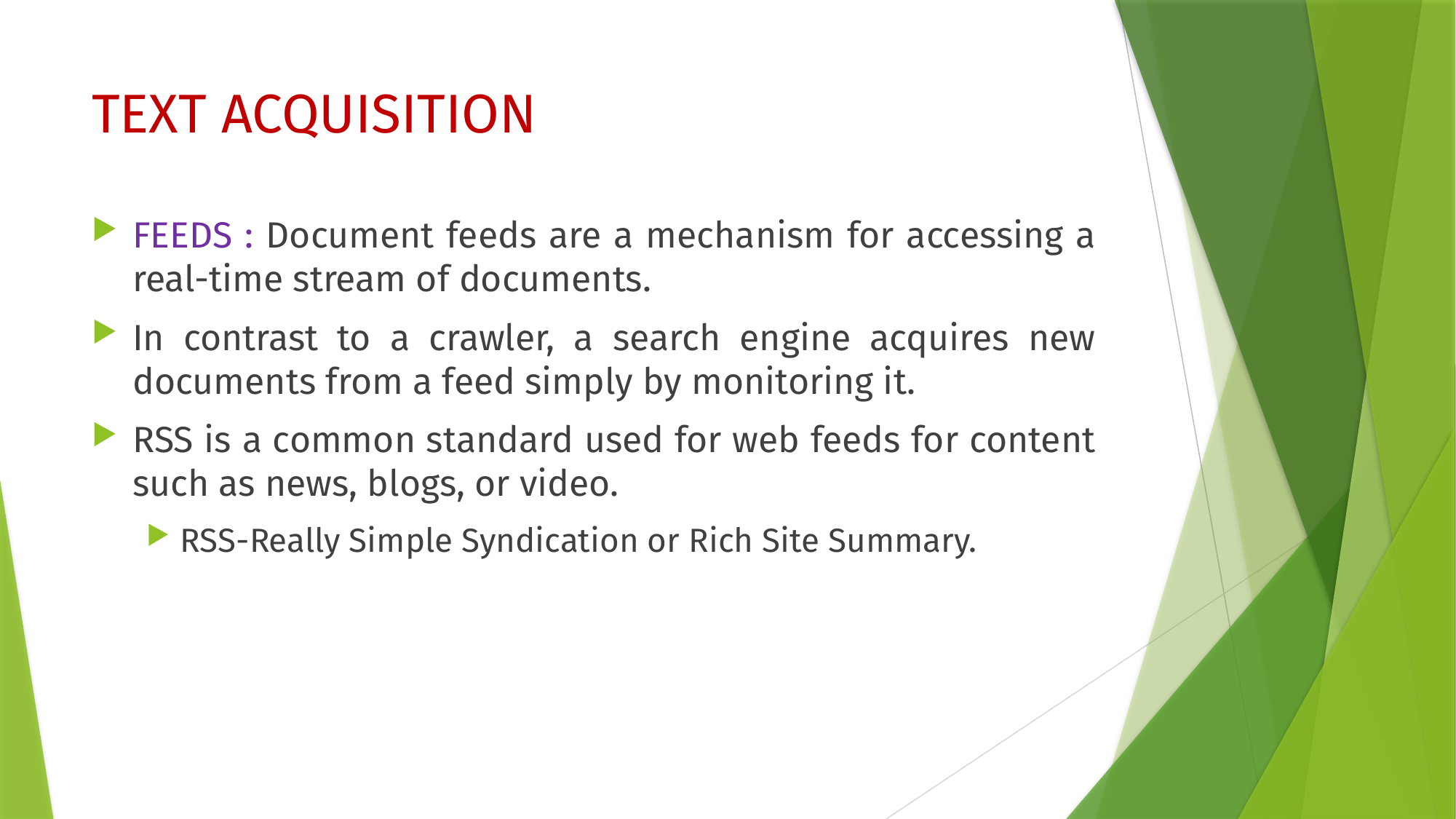

# TEXT ACQUISITION
FEEDS : Document feeds are a mechanism for accessing a real-time stream of documents.
In contrast to a crawler, a search engine acquires new documents from a feed simply by monitoring it.
RSS is a common standard used for web feeds for content such as news, blogs, or video.
RSS-Really Simple Syndication or Rich Site Summary.